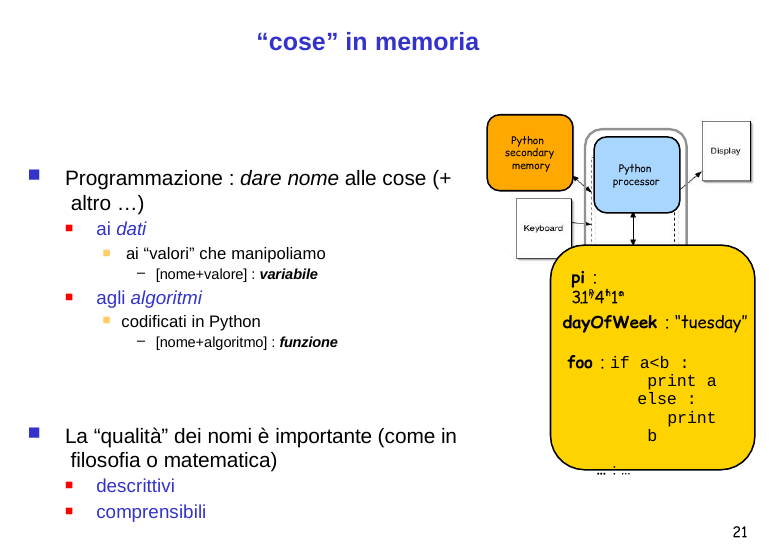

# “cose” in memoria

Python  secondary  memory

Python  processor
Programmazione : dare nome alle cose (+  altro …)
ai dati
ai “valori” che manipoliamo
[nome+valore] : variabile
agli algoritmi
codificati in Python
[nome+algoritmo] : funzione

pi : 3.1Py4th1on
(main)
memory
dayOfWeek : “tuesday”

foo : if a<b :
print a  else :
print b
… : …
La “qualità” dei nomi è importante (come in  filosofia o matematica)
descrittivi
comprensibili
21